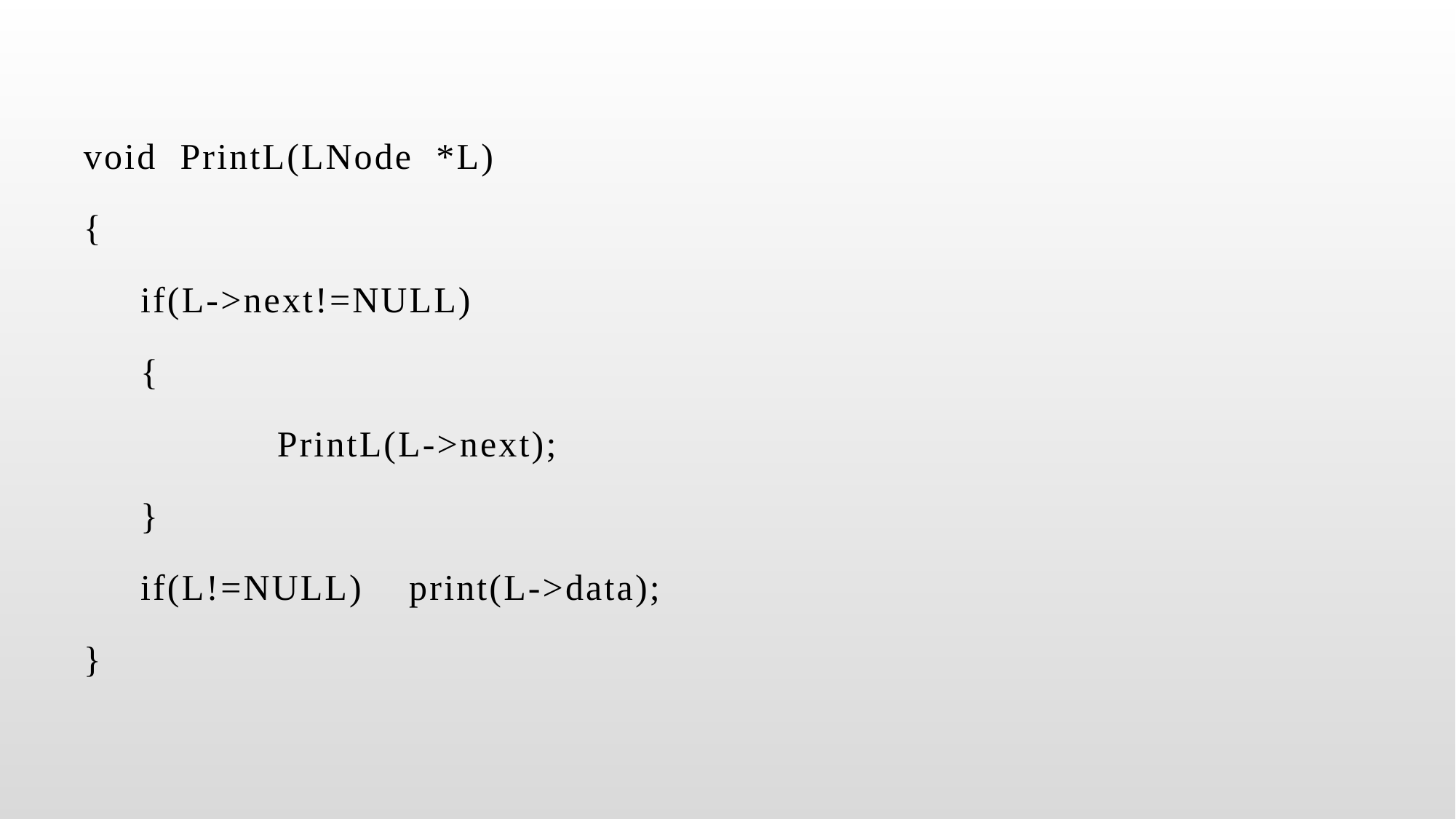

void  PrintL(LNode  *L)
{
     if(L->next!=NULL)
     {
                 PrintL(L->next);
     }
     if(L!=NULL)    print(L->data);
}